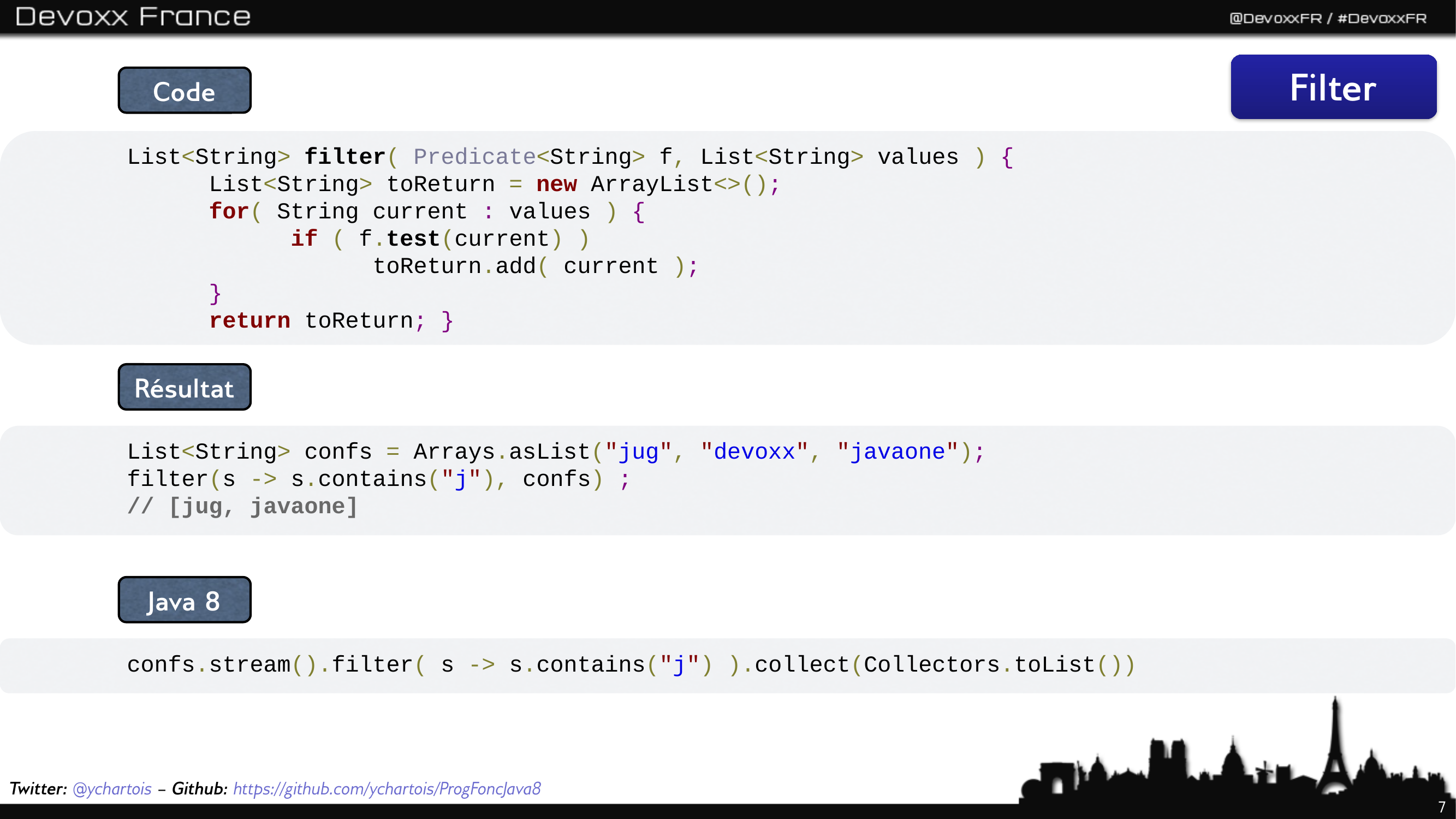

Filter
Code

List<String> filter( Predicate<String> f, List<String> values ) {
	List<String> toReturn = new ArrayList<>();
	for( String current : values ) {
		if ( f.test(current) )
			toReturn.add( current );
}
return toReturn; }
Résultat

List<String> confs = Arrays.asList("jug", "devoxx", "javaone");
filter(s -> s.contains("j"), confs) ;
// [jug, javaone]
Java 8

confs.stream().filter( s -> s.contains("j") ).collect(Collectors.toList())
Twitter: @ychartois – Github: https://github.com/ychartois/ProgFoncJava8
7